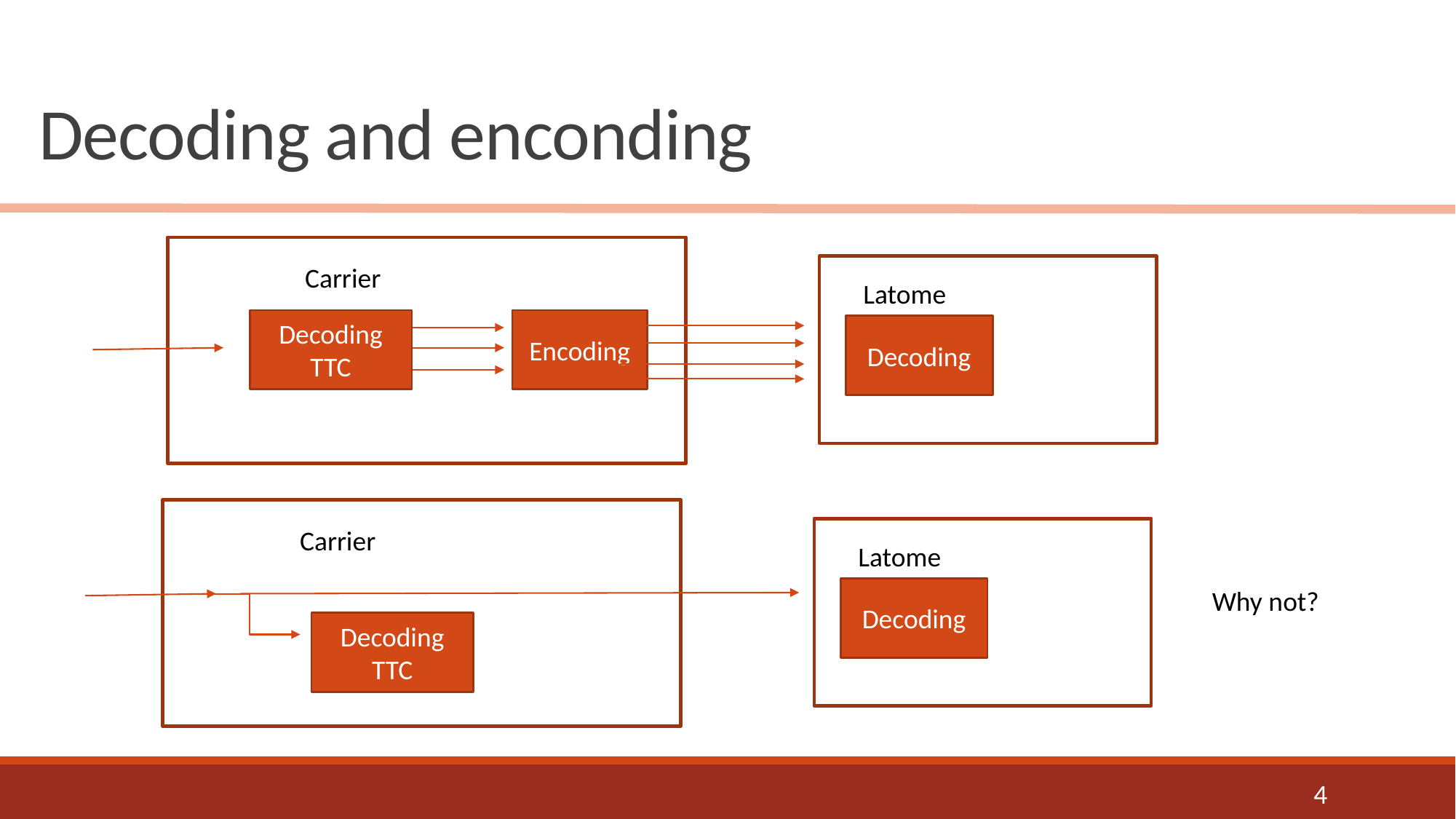

# Decoding and enconding

Carrier

Latome
Decoding TTC
Encoding
Decoding

Carrier

Latome
Decoding
Why not?
Decoding TTC
4